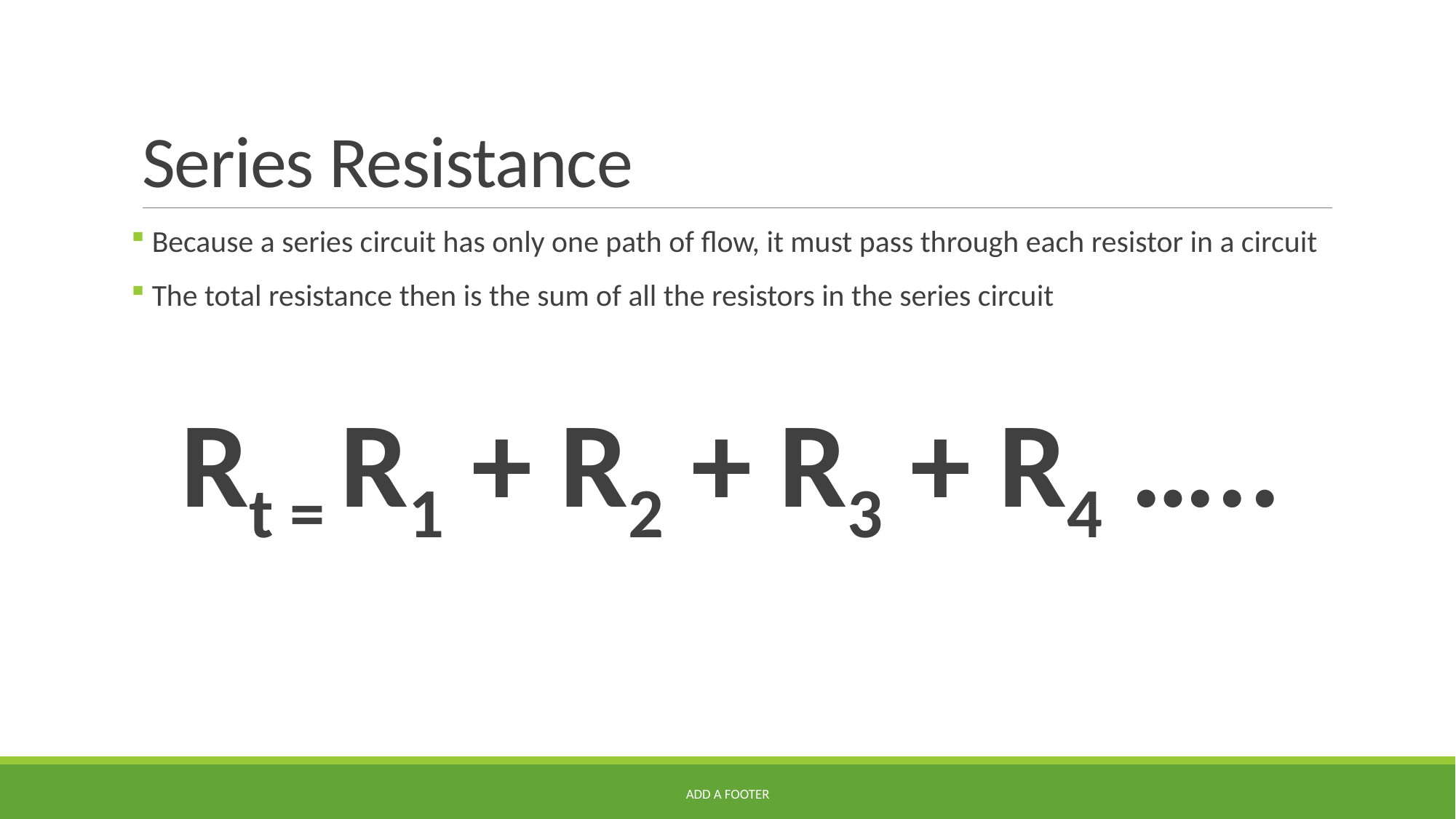

# Series Resistance
 Because a series circuit has only one path of flow, it must pass through each resistor in a circuit
 The total resistance then is the sum of all the resistors in the series circuit

Rt = R1 + R2 + R3 + R4 …..
Add a footer